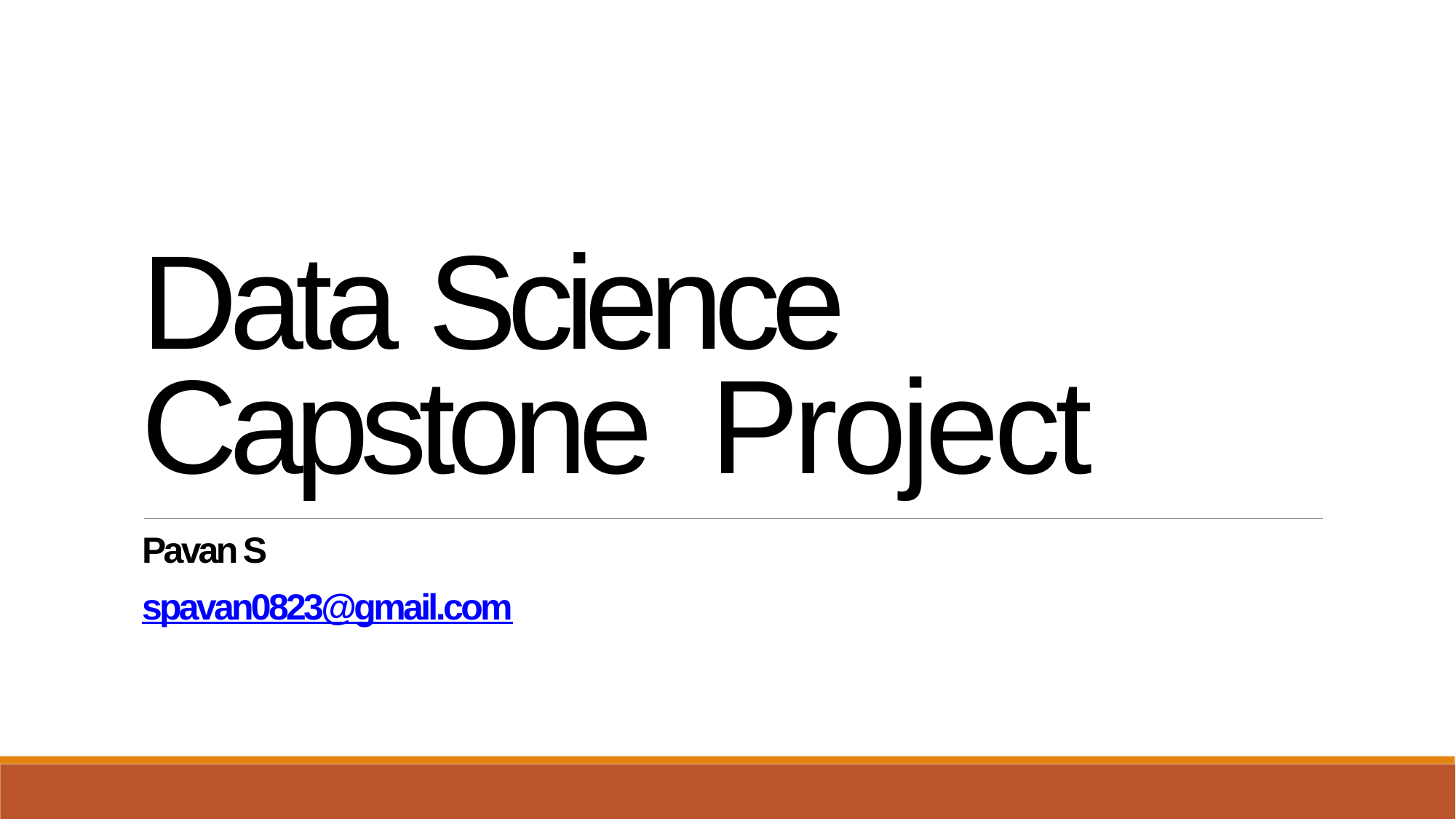

Data Science Capstone  Project
Pavan S
spavan0823@gmail.com